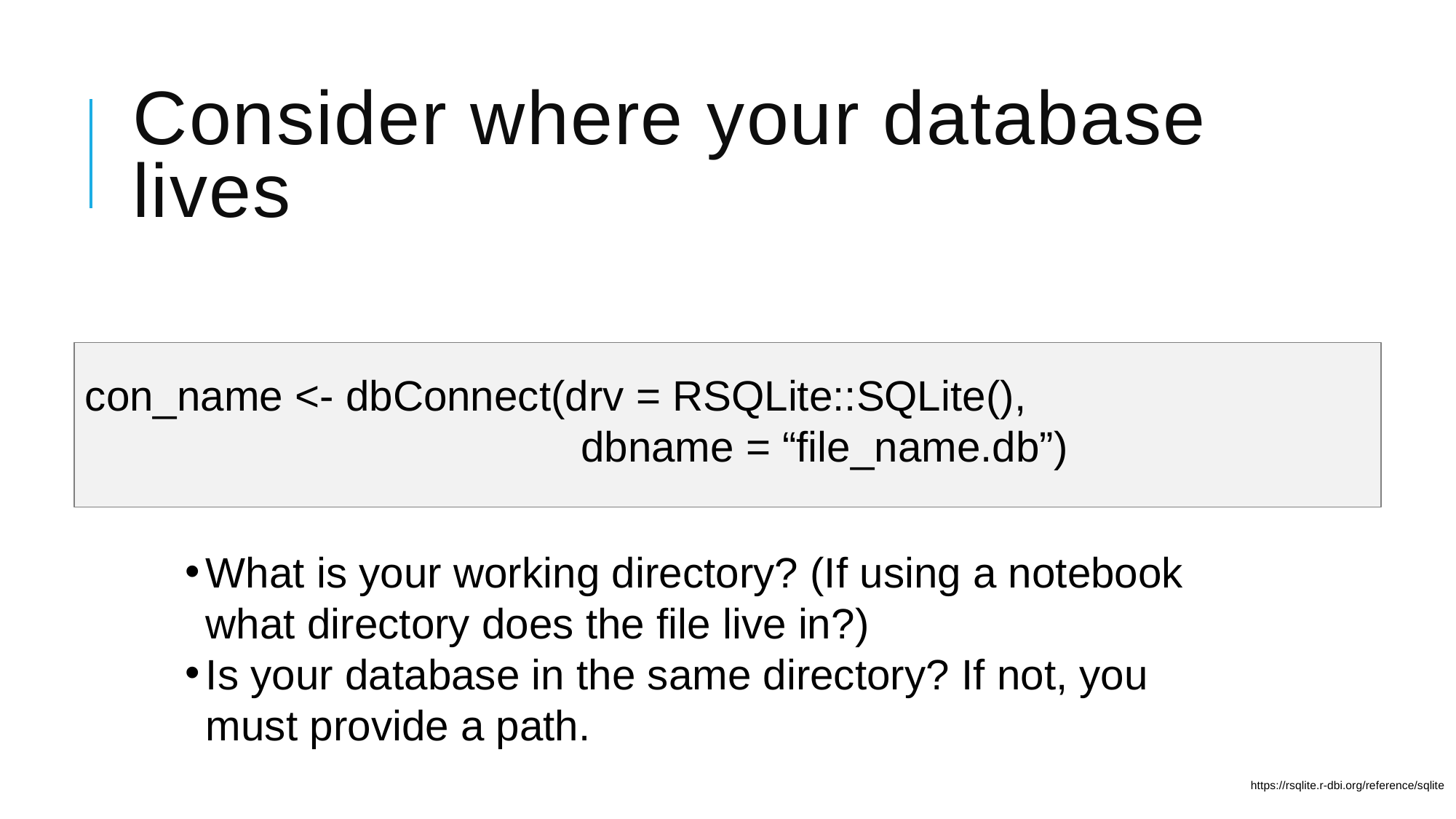

# Consider where your database lives

con_name <- dbConnect(drv = RSQLite::SQLite(),
				     dbname = “file_name.db”)

What is your working directory? (If using a notebook what directory does the file live in?)
Is your database in the same directory? If not, you must provide a path.
https://rsqlite.r-dbi.org/reference/sqlite